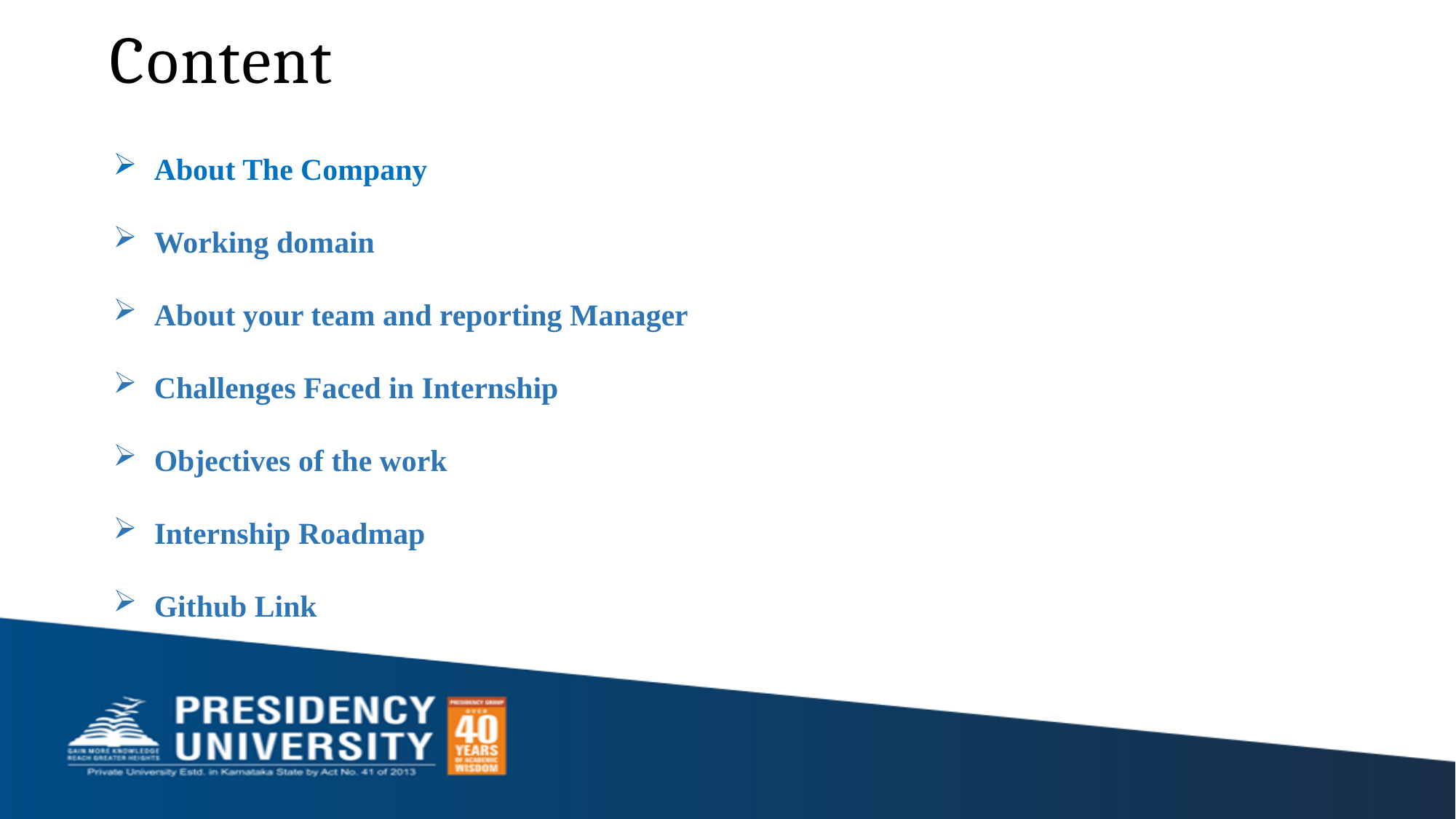

# Content
About The Company
Working domain
About your team and reporting Manager
Challenges Faced in Internship
Objectives of the work
Internship Roadmap
Github Link